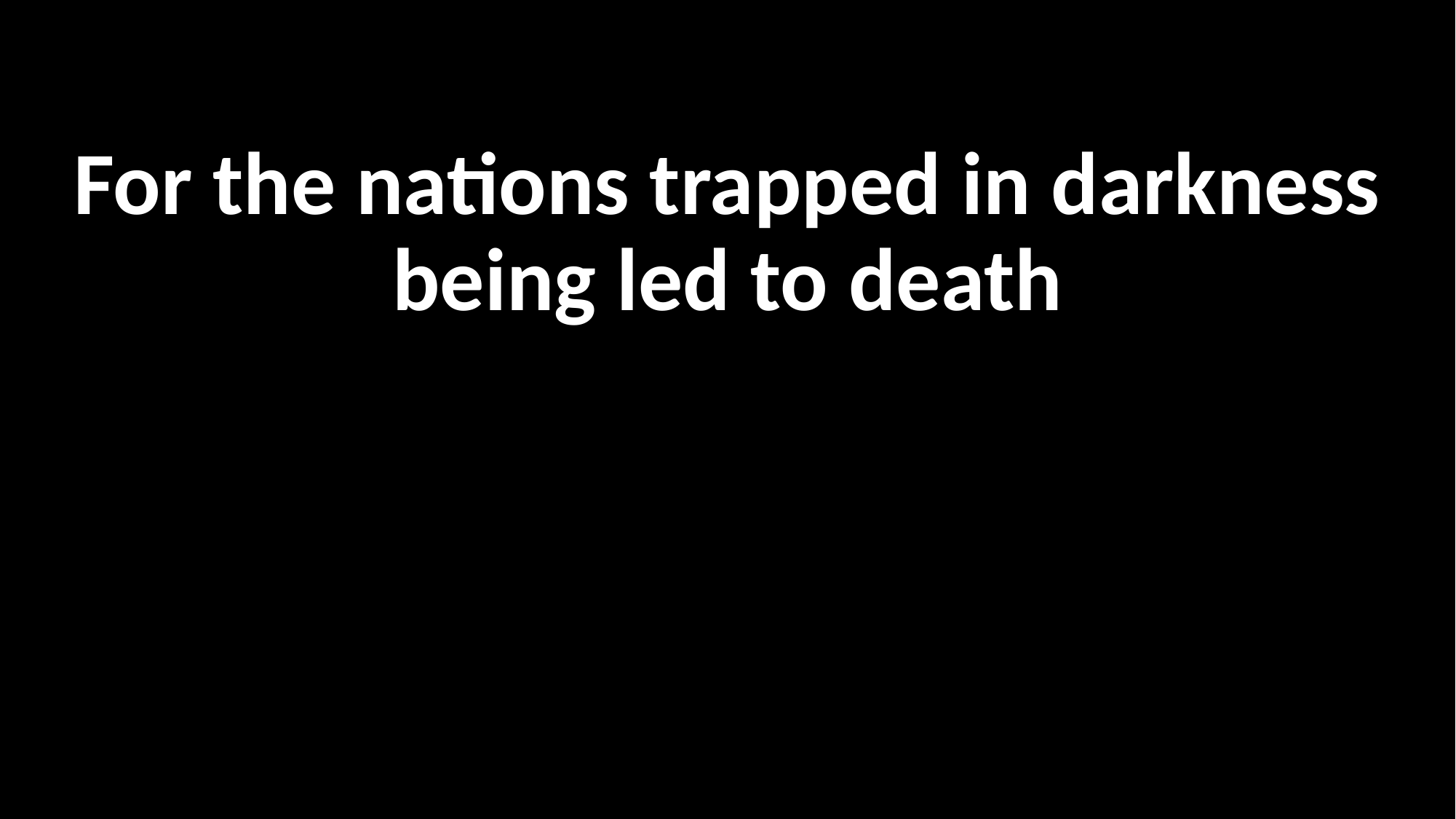

For the nations trapped in darkness
being led to death